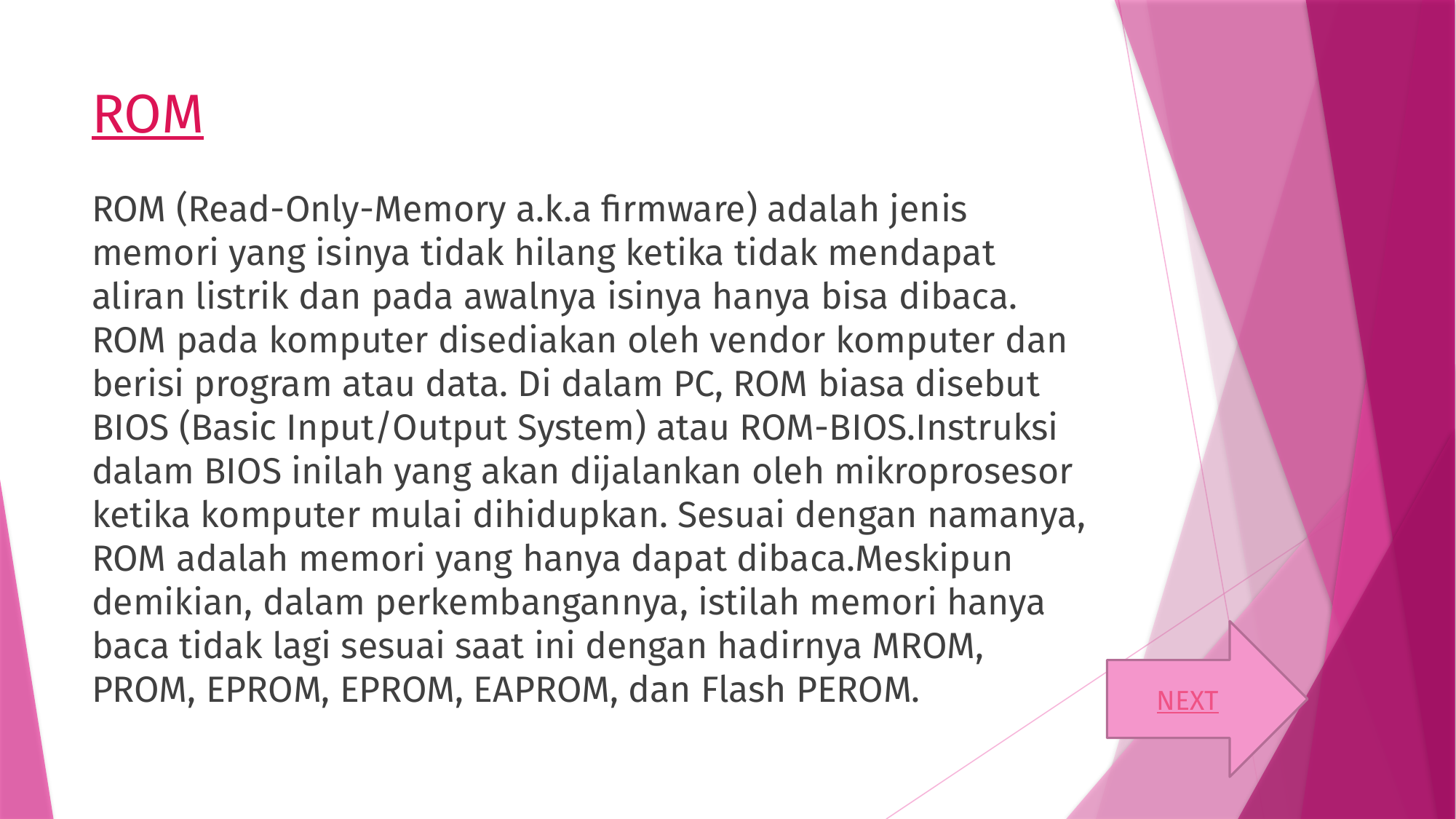

# ROM
ROM (Read-Only-Memory a.k.a firmware) adalah jenis memori yang isinya tidak hilang ketika tidak mendapat aliran listrik dan pada awalnya isinya hanya bisa dibaca.  ROM pada komputer disediakan oleh vendor komputer dan berisi program atau data. Di dalam PC, ROM biasa disebut BIOS (Basic Input/Output System) atau ROM-BIOS.Instruksi dalam BIOS inilah yang akan dijalankan oleh mikroprosesor ketika komputer mulai dihidupkan. Sesuai dengan namanya, ROM adalah memori yang hanya dapat dibaca.Meskipun demikian, dalam perkembangannya, istilah memori hanya baca tidak lagi sesuai saat ini dengan hadirnya MROM, PROM, EPROM, EPROM, EAPROM, dan Flash PEROM.

NEXT